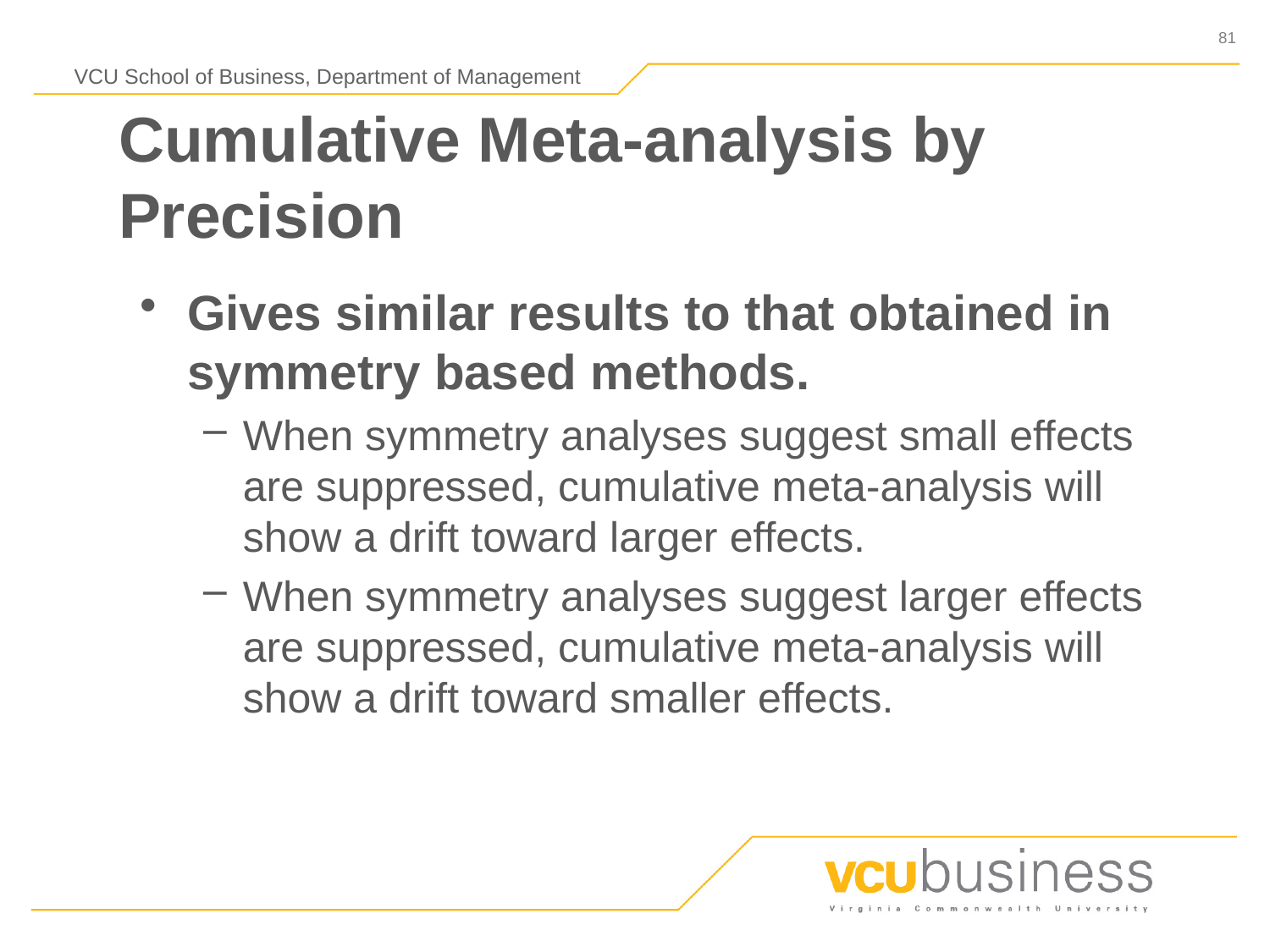

# Cumulative Meta-analysis by Precision
Gives similar results to that obtained in symmetry based methods.
When symmetry analyses suggest small effects are suppressed, cumulative meta-analysis will show a drift toward larger effects.
When symmetry analyses suggest larger effects are suppressed, cumulative meta-analysis will show a drift toward smaller effects.